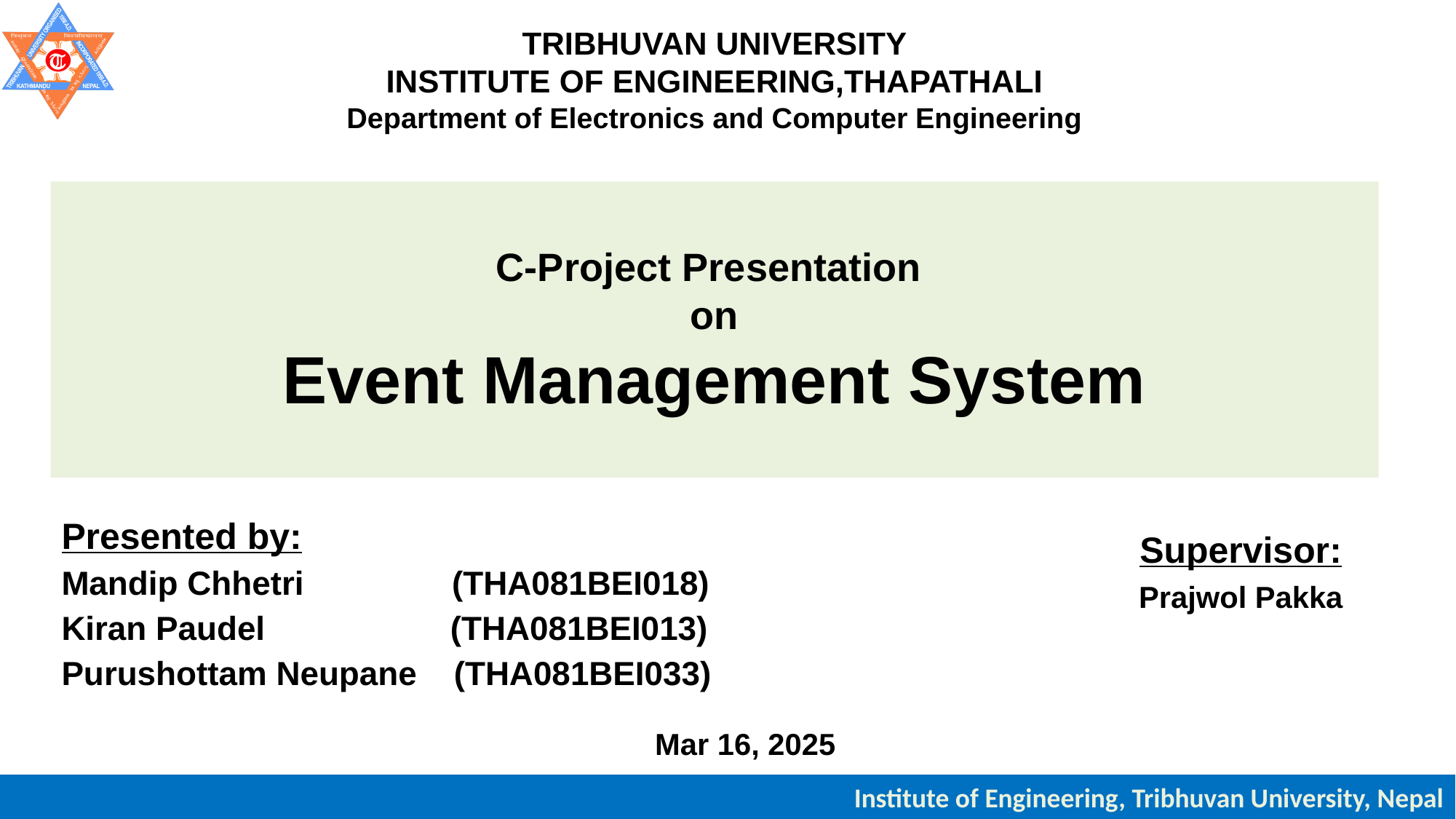

TRIBHUVAN UNIVERSITY
INSTITUTE OF ENGINEERING,THAPATHALI
Department of Electronics and Computer Engineering
# C-Project Presentation
on
Event Management System

Presented by:
Mandip Chhetri                (THA081BEI018)
Kiran Paudel                    (THA081BEI013)
Purushottam Neupane    (THA081BEI033)

Supervisor:
Prajwol Pakka
Mar 16, 2025